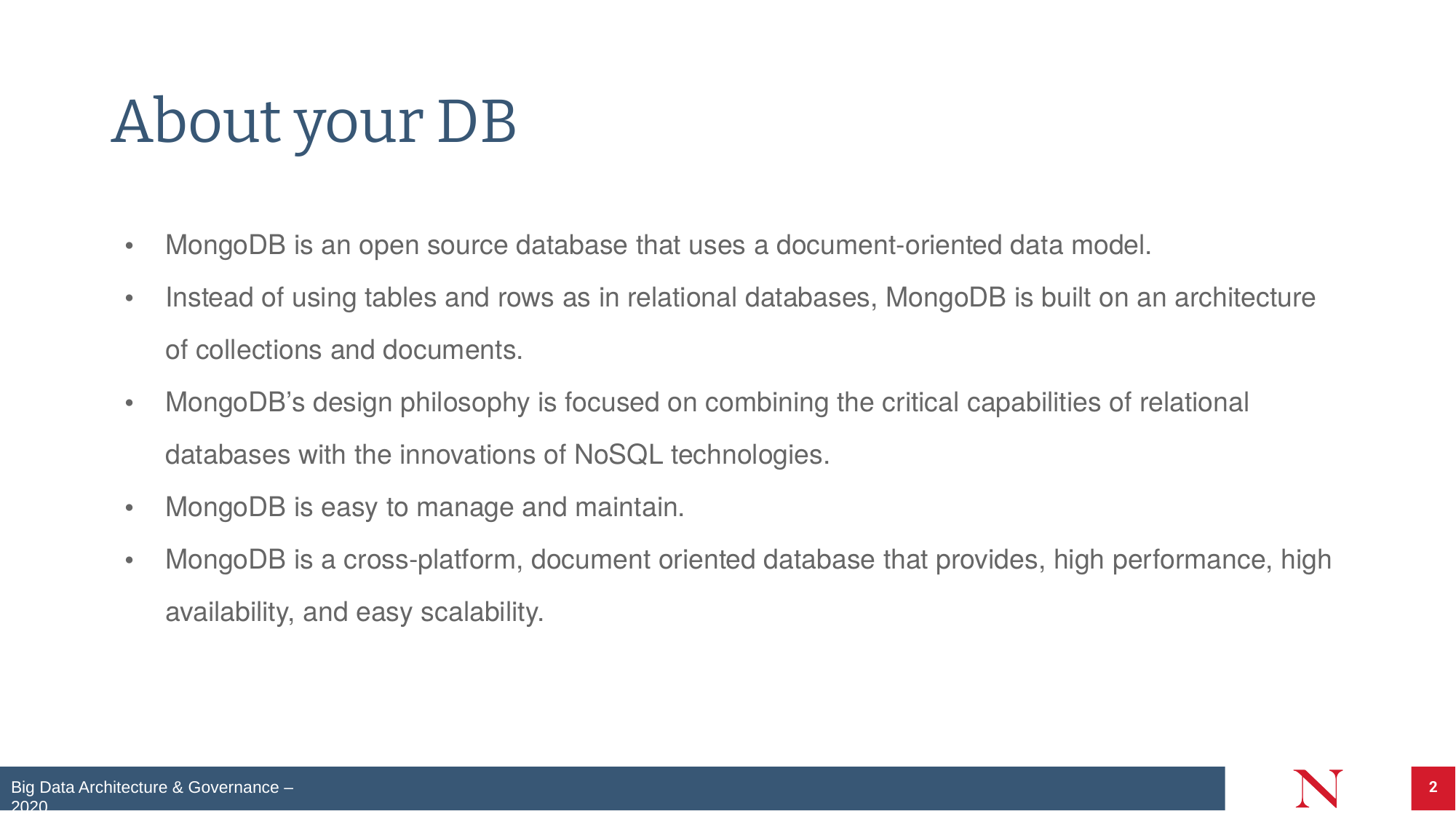

# About your DB
MongoDB is an open source database that uses a document-oriented data model.
Instead of using tables and rows as in relational databases, MongoDB is built on an architecture of collections and documents.
MongoDB’s design philosophy is focused on combining the critical capabilities of relational databases with the innovations of NoSQL technologies.
MongoDB is easy to manage and maintain.
MongoDB is a cross-platform, document oriented database that provides, high performance, high availability, and easy scalability.